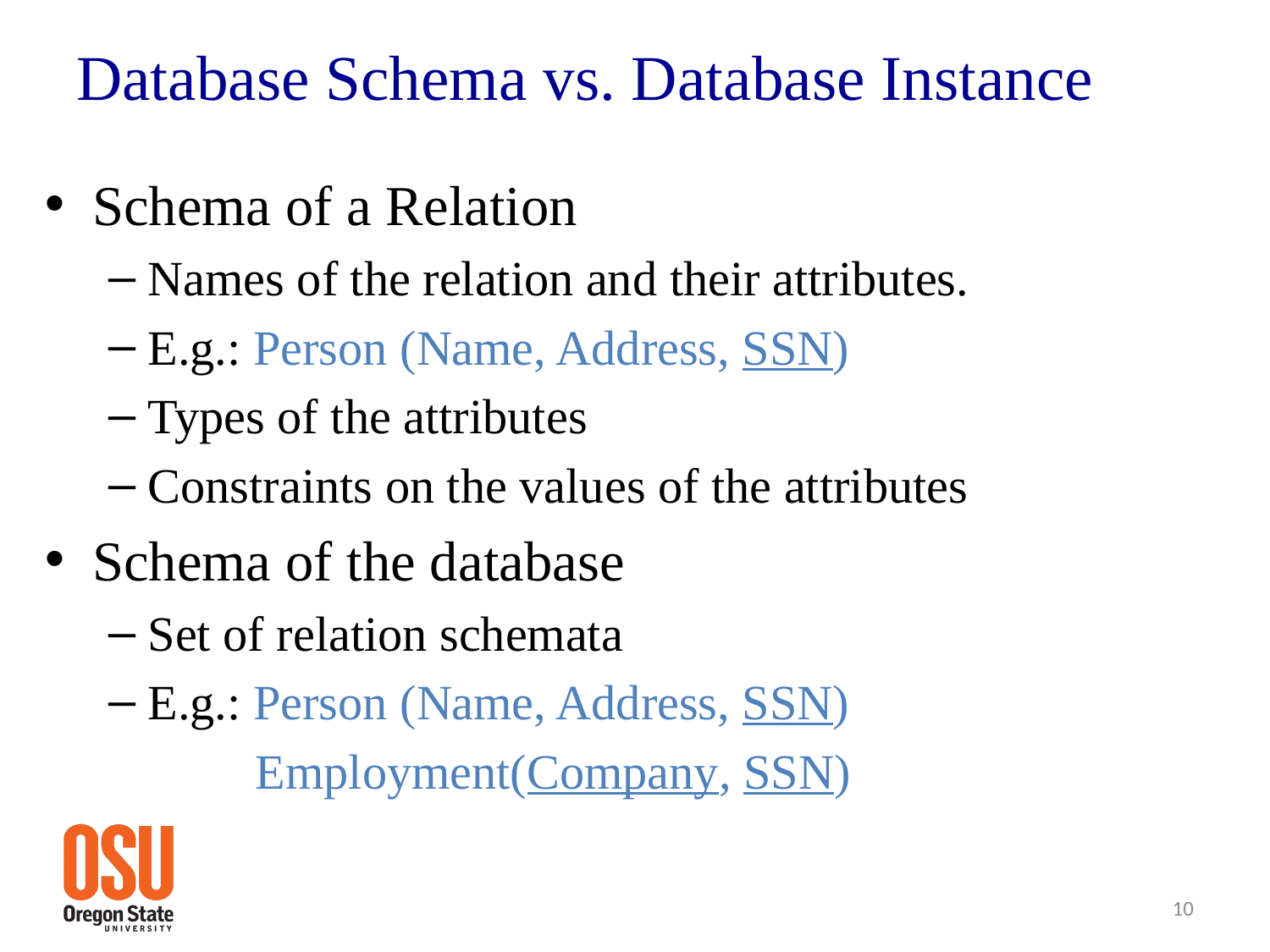

# Database Schema vs. Database Instance
Schema of a Relation
Names of the relation and their attributes.
E.g.: Person (Name, Address, SSN)
Types of the attributes
Constraints on the values of the attributes
Schema of the database
Set of relation schemata
E.g.: Person (Name, Address, SSN)
            Employment(Company, SSN)

10